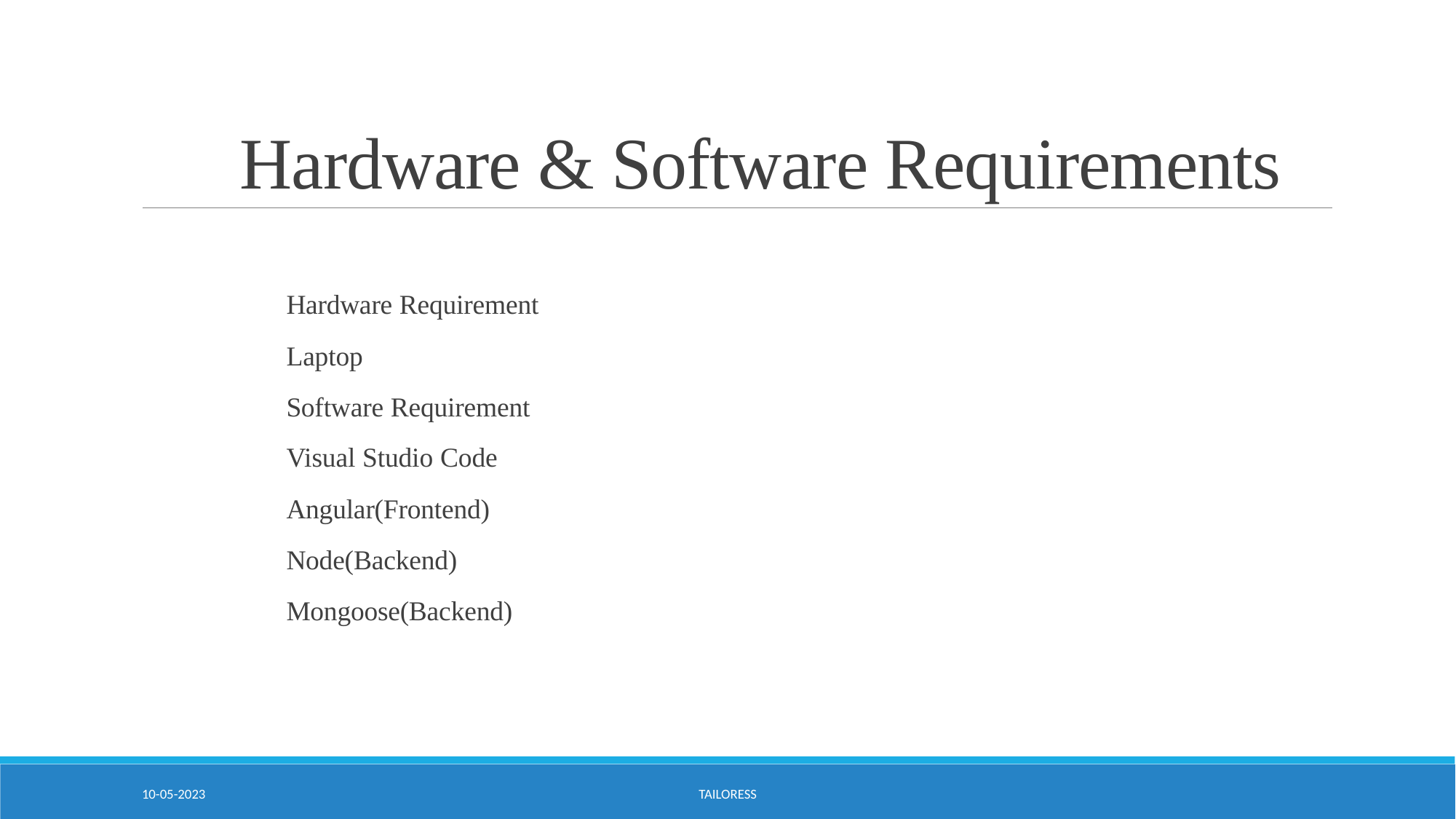

# Hardware & Software Requirements
	Hardware Requirement
	Laptop
	Software Requirement
	Visual Studio Code
	Angular(Frontend)
	Node(Backend)
	Mongoose(Backend)
10-05-2023
Tailoress